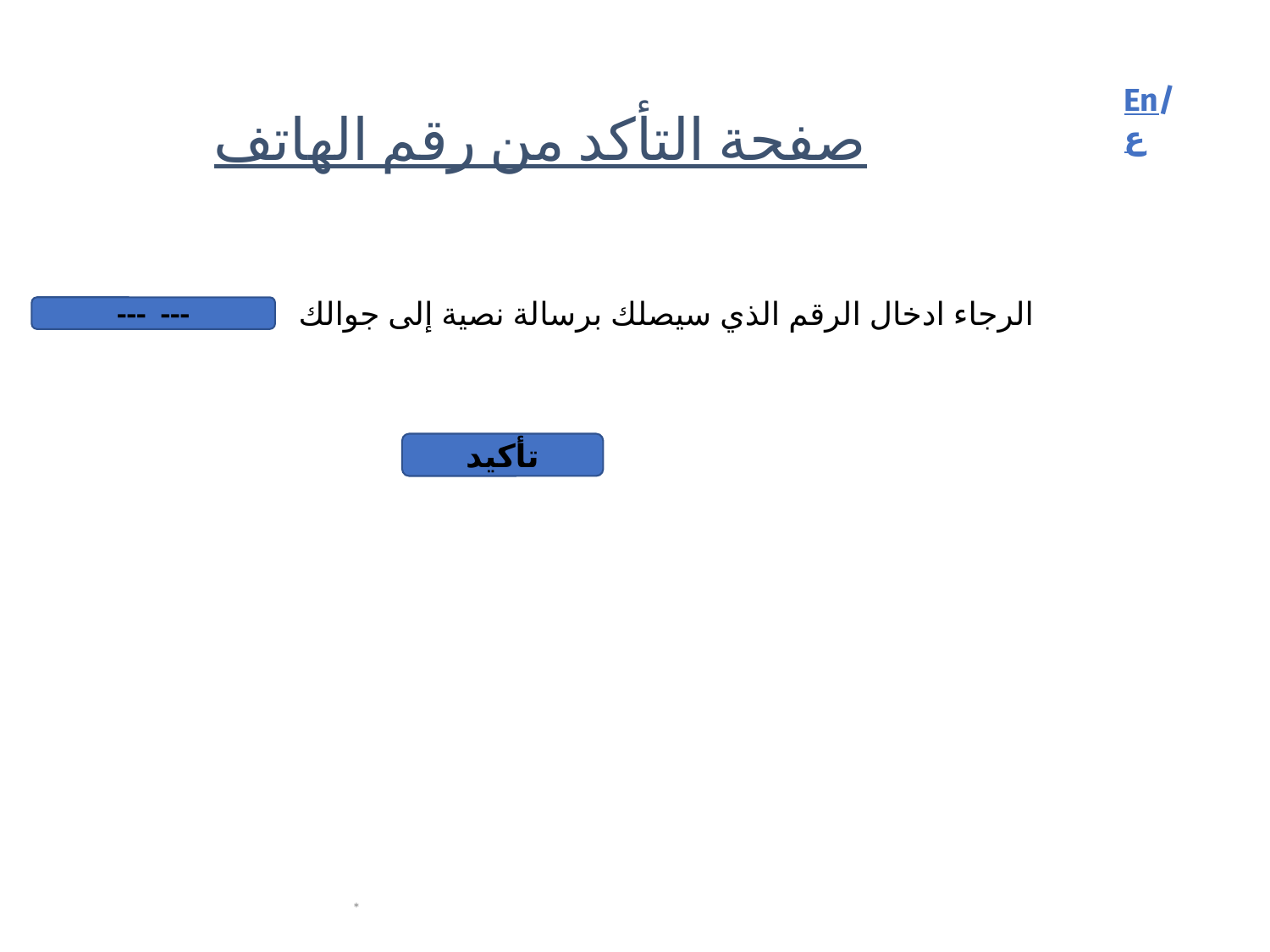

# صفحة التأكد من رقم الهاتف
En/ع
الرجاء ادخال الرقم الذي سيصلك برسالة نصية إلى جوالك
---  ---
تأكيد
*